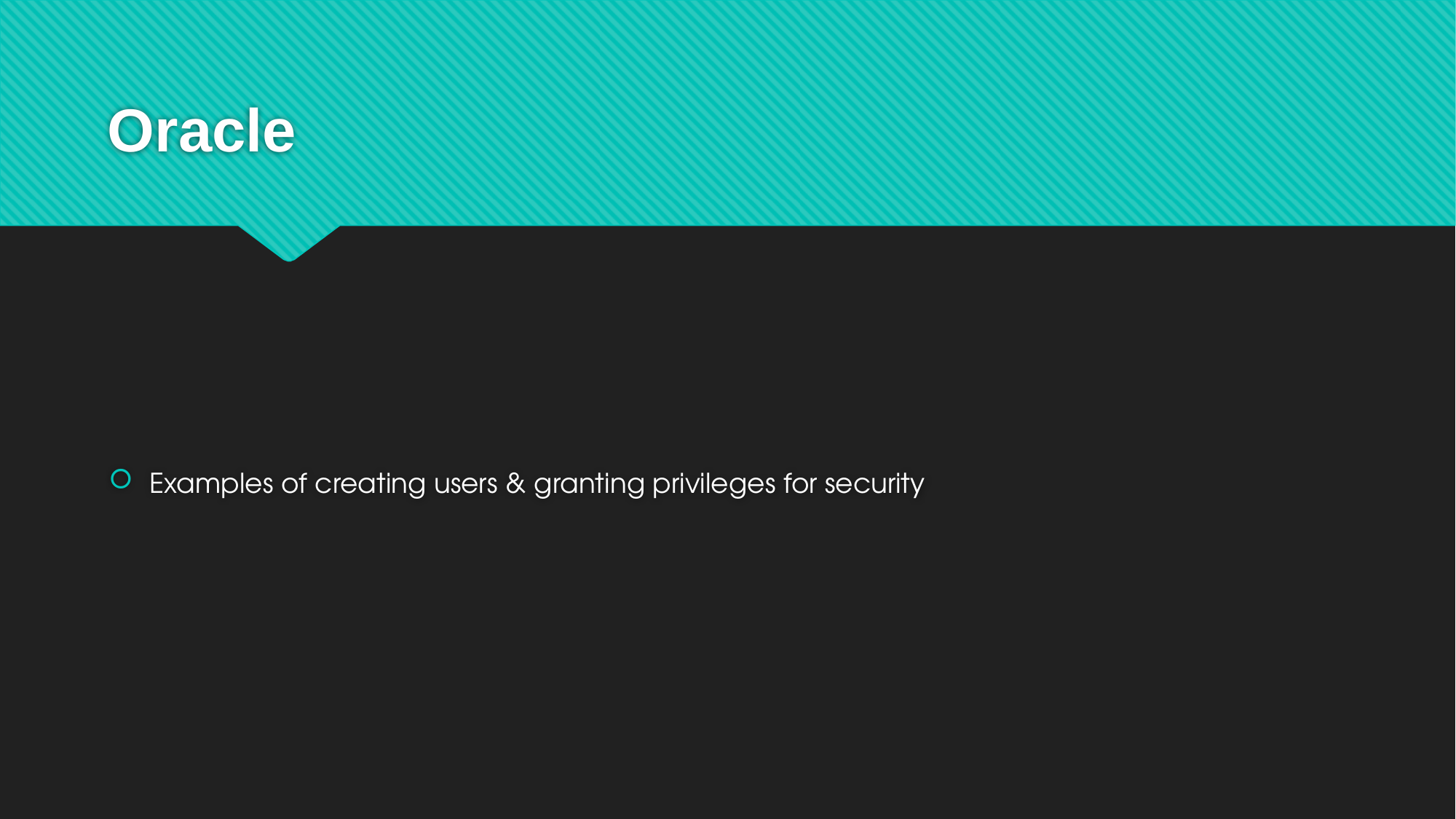

# Oracle
Examples of creating users & granting privileges for security